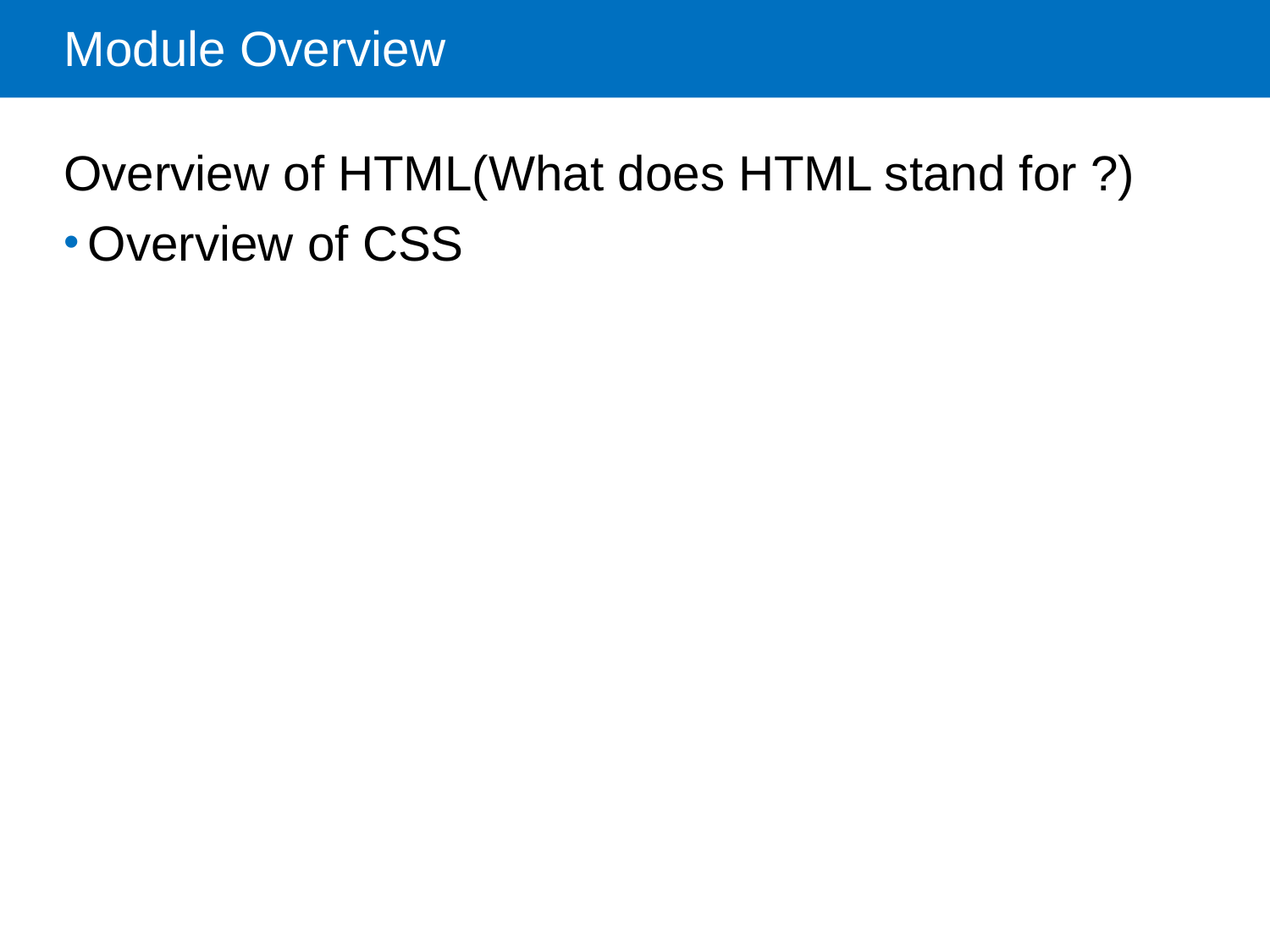

# Module Overview
Overview of HTML(What does HTML stand for ?)
Overview of CSS